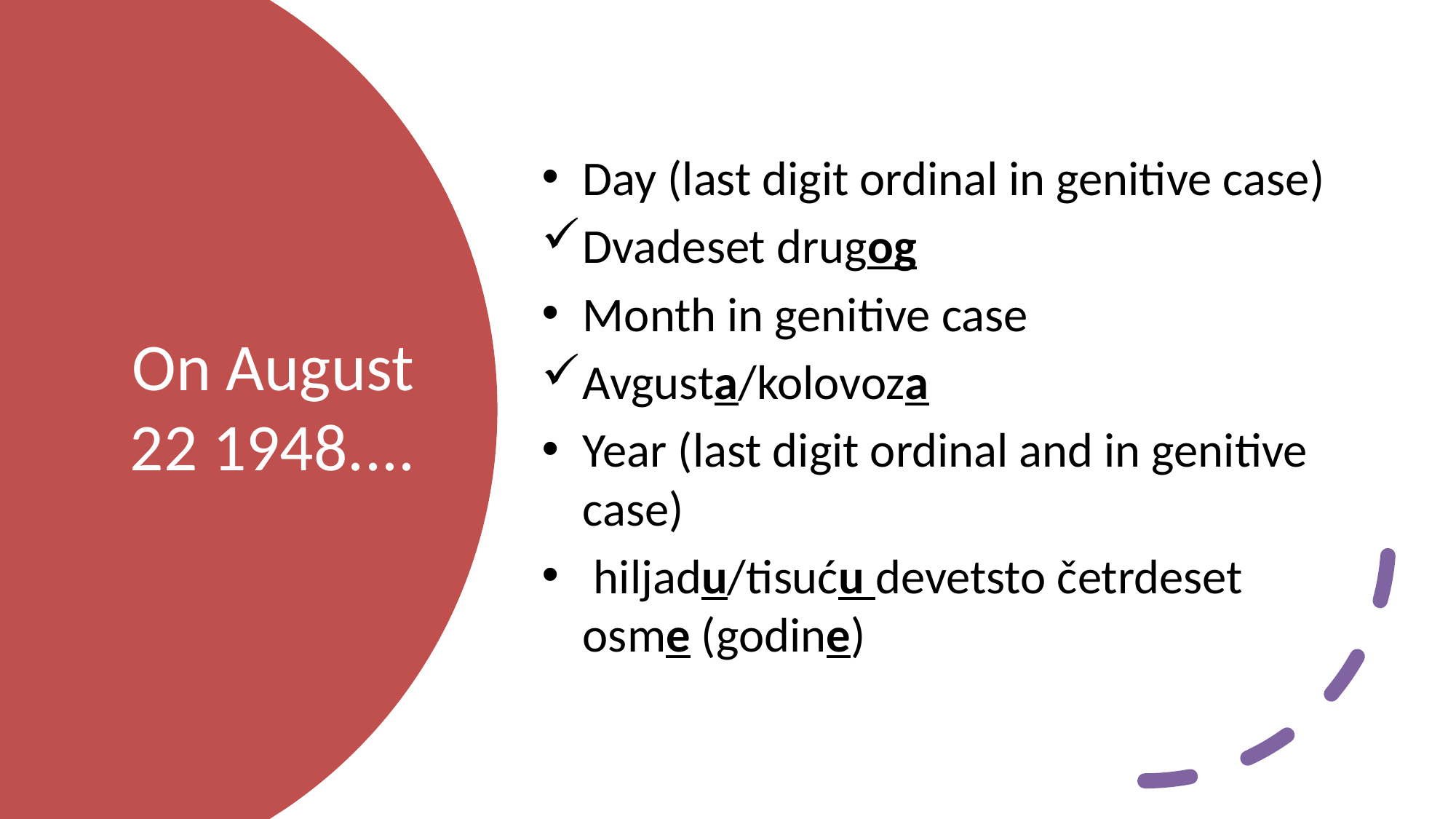

Day (last digit ordinal in genitive case)
Dvadeset drugog
Month in genitive case
Avgusta/kolovoza
Year (last digit ordinal and in genitive case)
 hiljadu/tisuću devetsto četrdeset osme (godine)
# On August 22 1948....